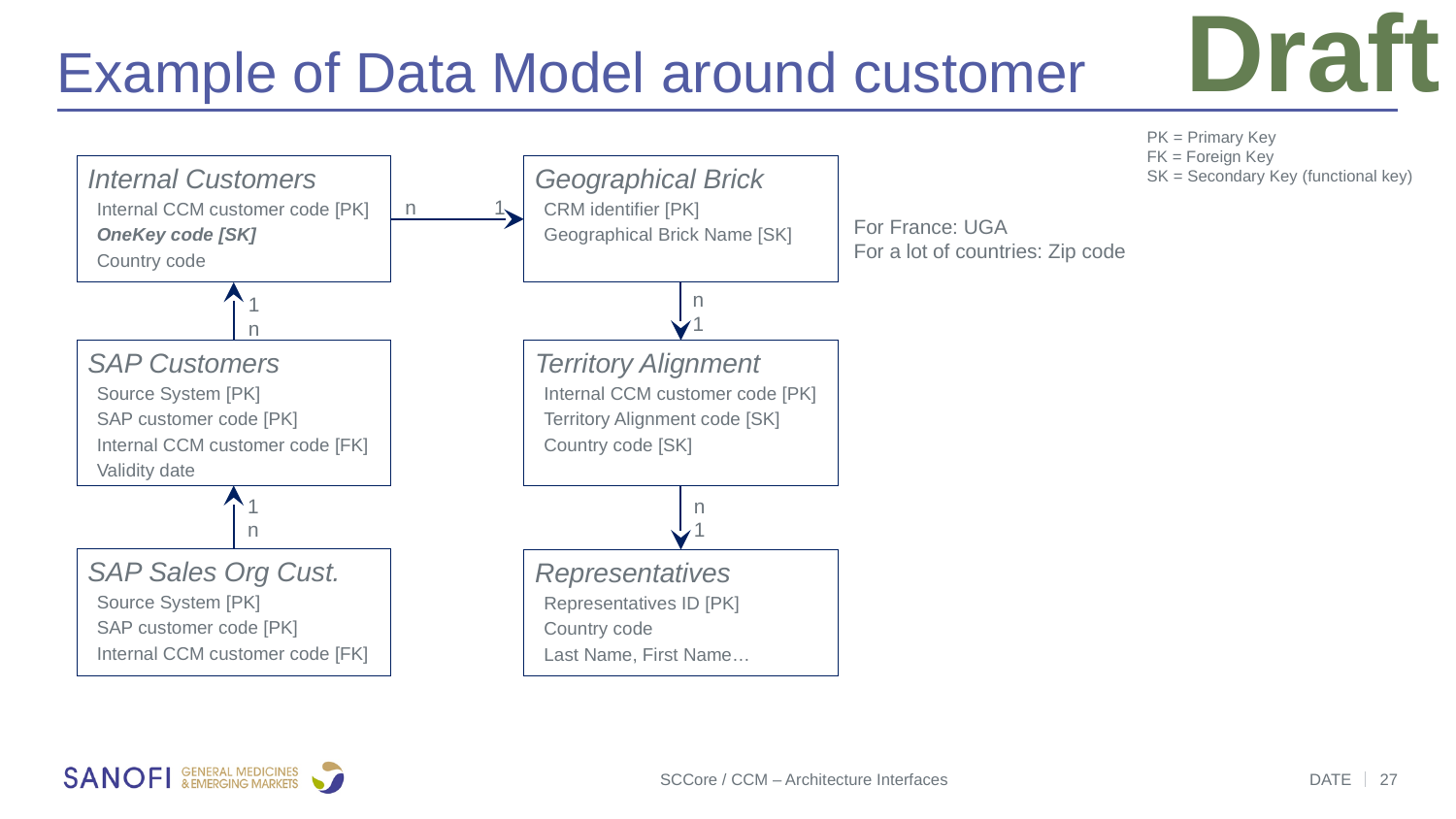

Draft
# Example of Data Model around customer
PK = Primary Key
FK = Foreign Key
SK = Secondary Key (functional key)
Internal Customers
Internal CCM customer code [PK]
OneKey code [SK]
Country code
Geographical Brick
CRM identifier [PK]
Geographical Brick Name [SK]
n              1
For France: UGA
For a lot of countries: Zip code
n
1
1
n
Territory Alignment
Internal CCM customer code [PK]
Territory Alignment code [SK]
Country code [SK]
SAP Customers
Source System [PK]
SAP customer code [PK]
Internal CCM customer code [FK]
Validity date
1
n
n
1
SAP Sales Org Cust.
Source System [PK]
SAP customer code [PK]
Internal CCM customer code [FK]
Representatives
Representatives ID [PK]
Country code
Last Name, First Name…
SCCore / CCM – Architecture Interfaces
DATE
27